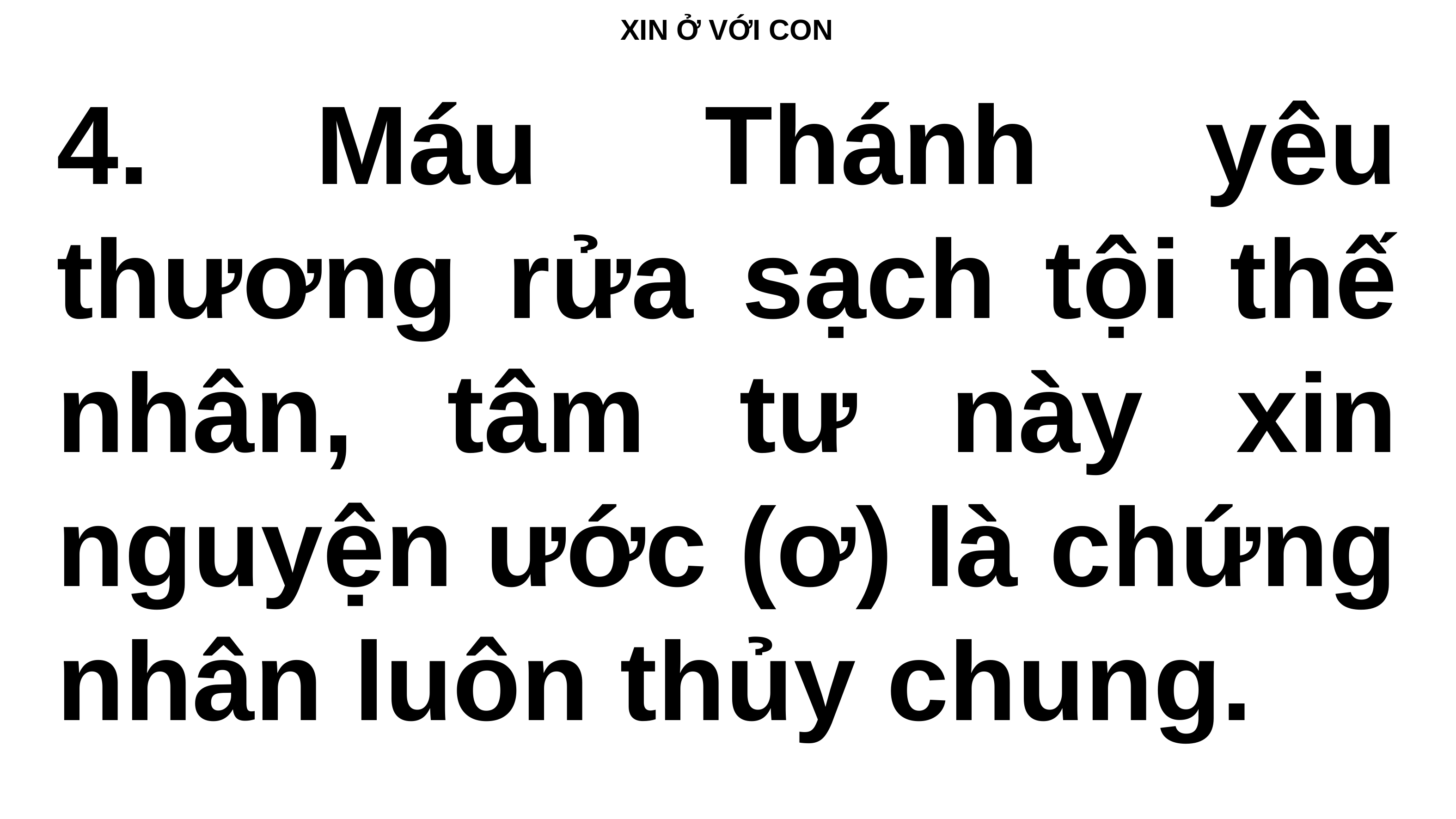

# XIN Ở VỚI CON
4. Máu Thánh yêu thương rửa sạch tội thế nhân, tâm tư này xin nguyện ước (ơ) là chứng nhân luôn thủy chung.